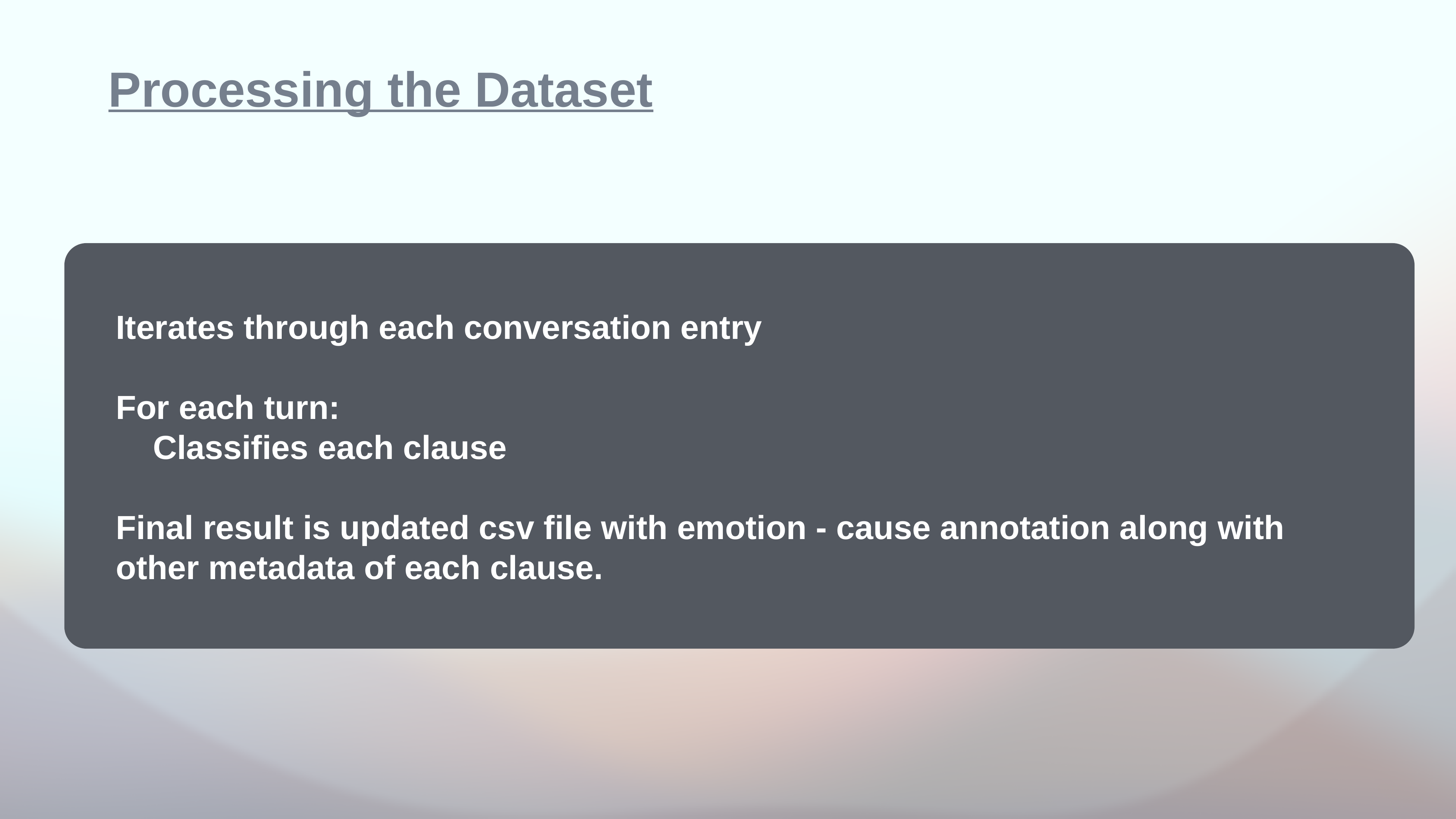

Processing the Dataset

Iterates through each conversation entry

For each turn:
    Classifies each clause

Final result is updated csv file with emotion - cause annotation along with other metadata of each clause.